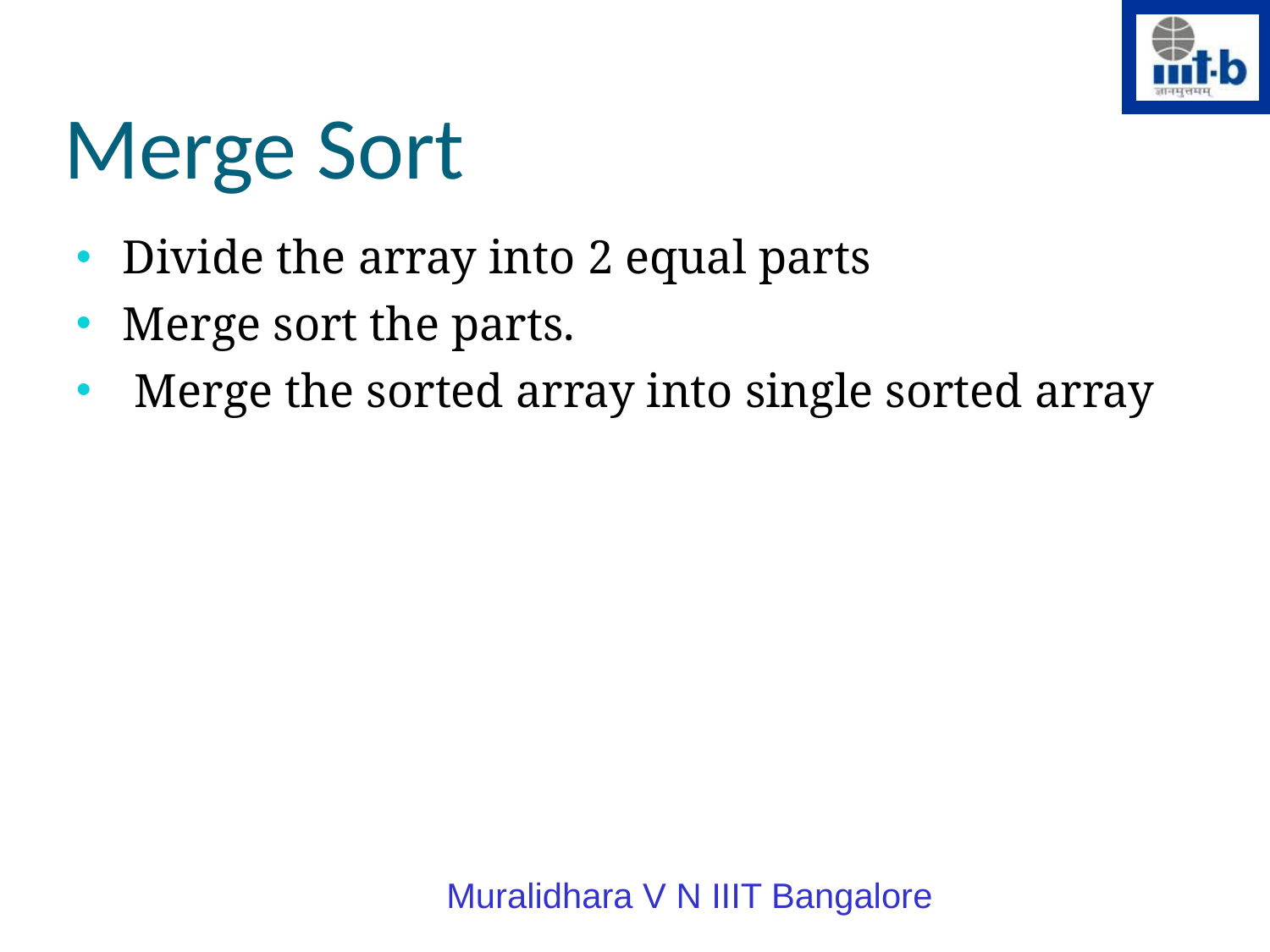

Merge Sort
Divide the array into 2 equal parts
Merge sort the parts.
 Merge the sorted array into single sorted array

Muralidhara V N IIIT Bangalore